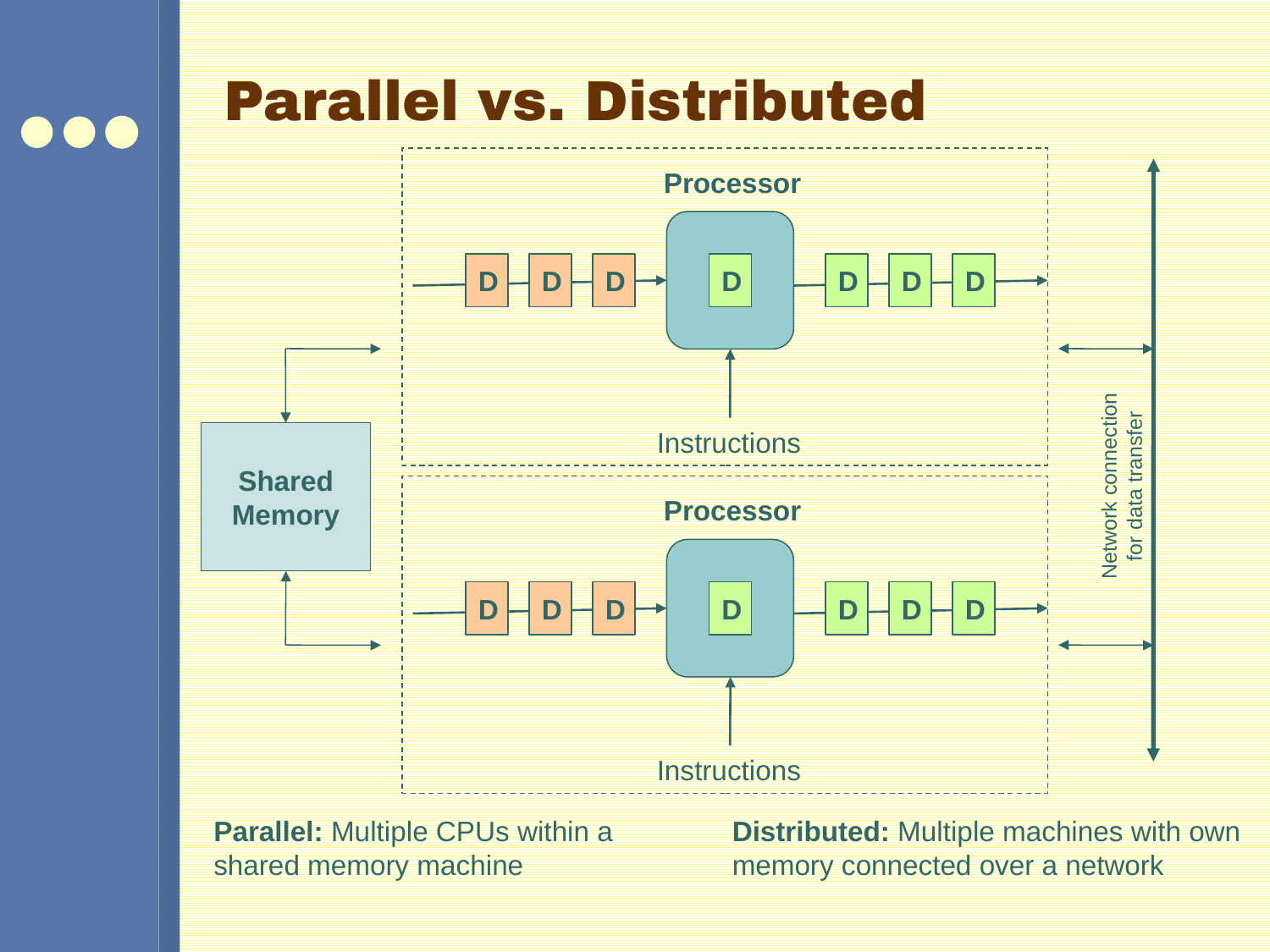

# Parallel vs. Distributed

Processor

D
D
D
D
D
D
D
Instructions
Shared
Memory
Network connection
for data transfer

Processor

D
D
D
D
D
D
D
Instructions
Parallel: Multiple CPUs within a shared memory machine
Distributed: Multiple machines with own memory connected over a network